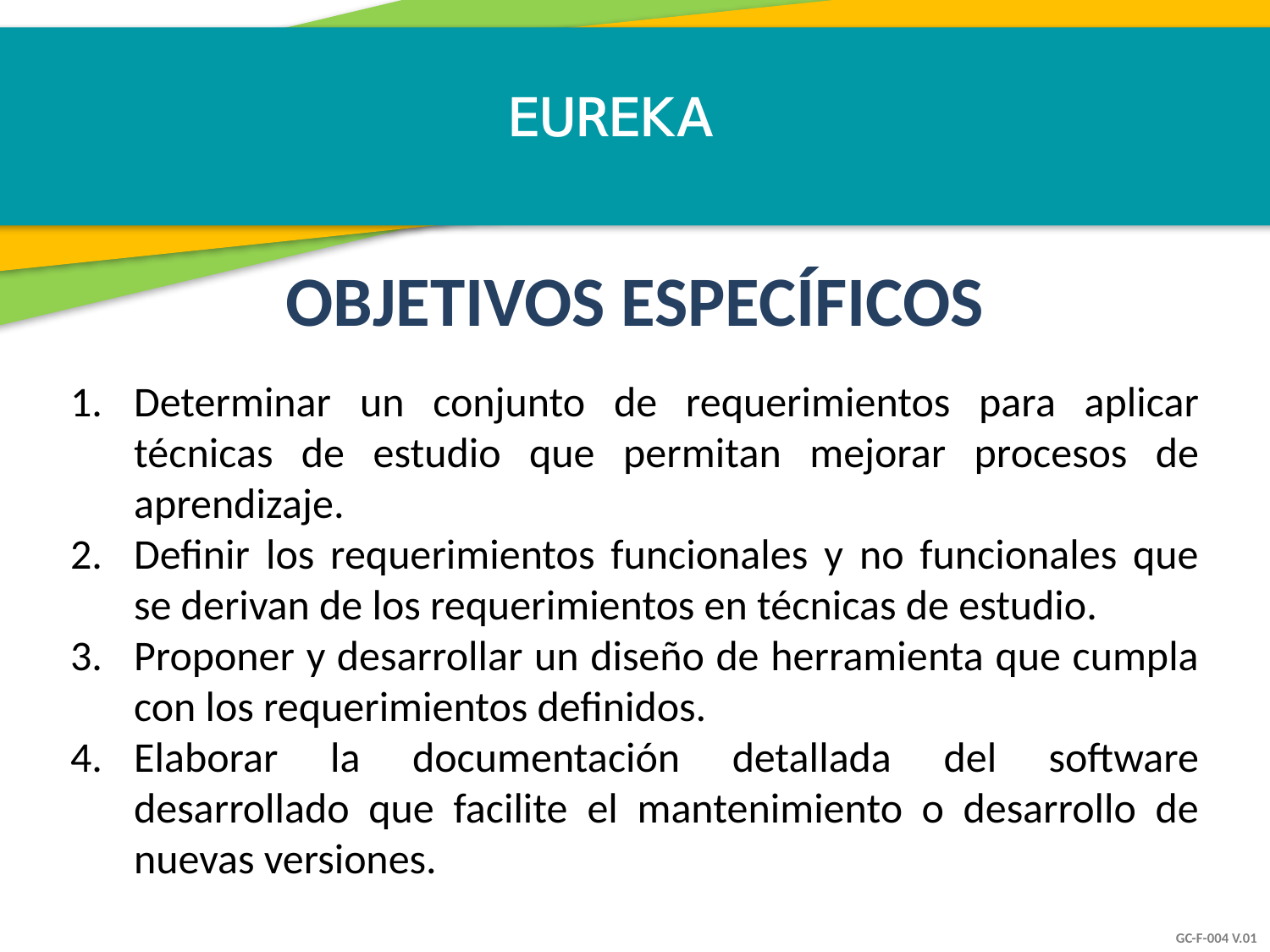

EUREKA
OBJETIVOS ESPECÍFICOS
Determinar un conjunto de requerimientos para aplicar técnicas de estudio que permitan mejorar procesos de aprendizaje.
Definir los requerimientos funcionales y no funcionales que se derivan de los requerimientos en técnicas de estudio.
Proponer y desarrollar un diseño de herramienta que cumpla con los requerimientos definidos.
Elaborar la documentación detallada del software desarrollado que facilite el mantenimiento o desarrollo de nuevas versiones.